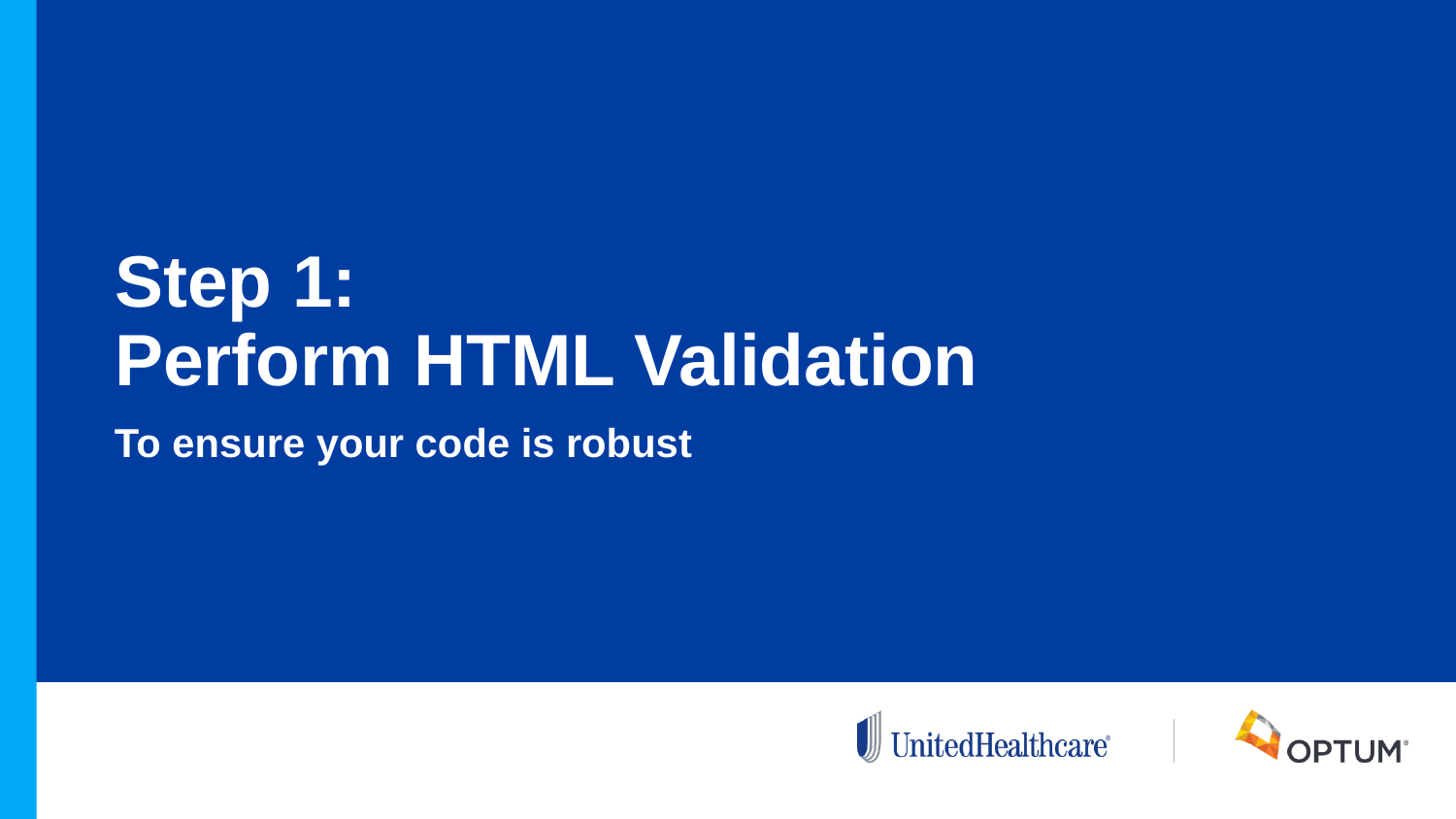

# Step 1: Perform HTML Validation
To ensure your code is robust